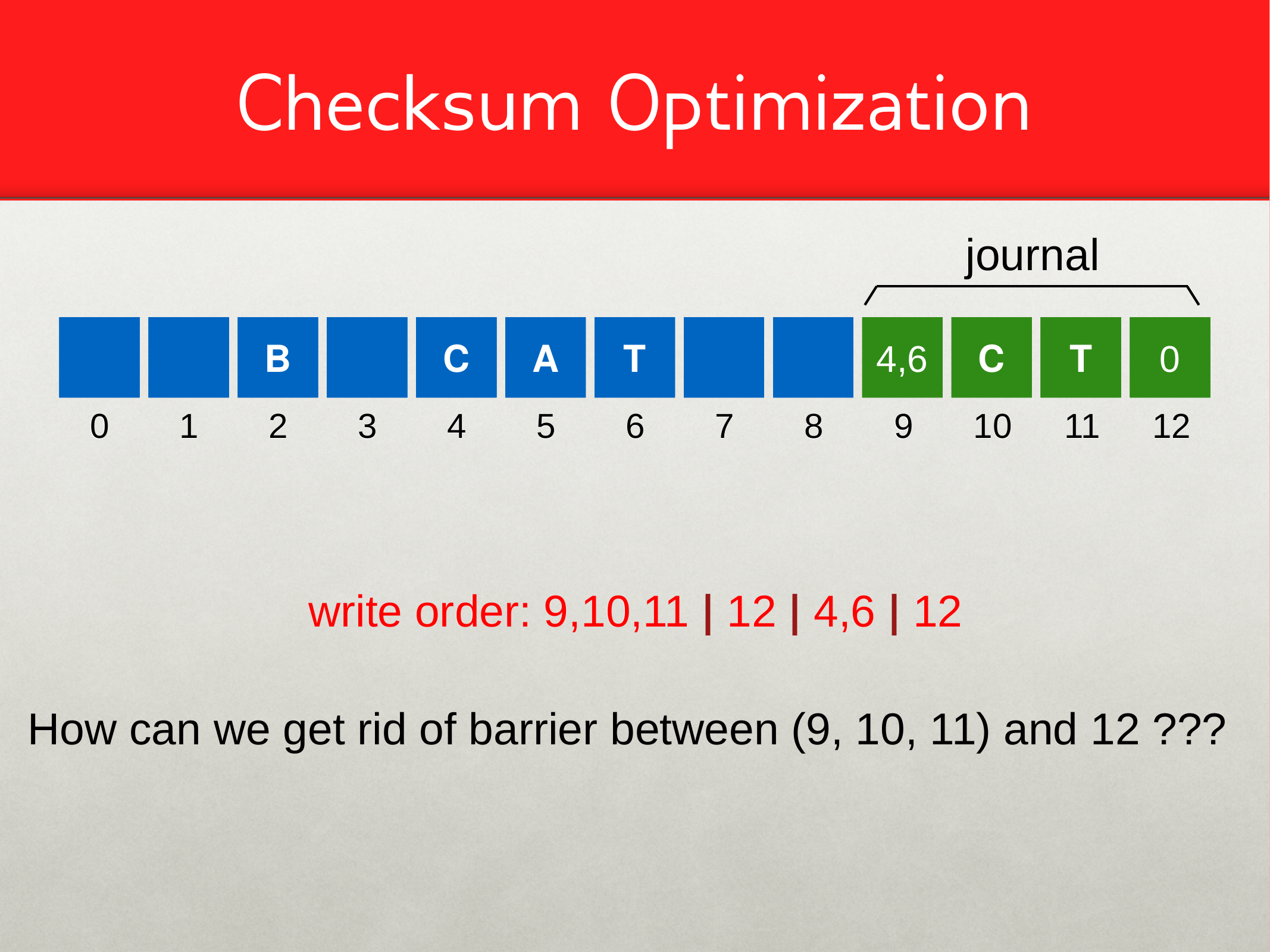

# Checksum Optimization
journal
journal
journal
journal
journal

B
B
B
B

C
C
C
C
A
A
A
A
T
T
T
T

4,6
4,6
4,6
4,6
C
C
C
C
T
T
T
T
0
0
0
0
0
1
2
3
4
5
6
7
8
9
10
11
12
0
0
0
0
0
0
1
1
1
1
1
1
2
2
2
2
2
2
3
3
3
3
3
3
4
4
4
4
4
4
5
5
5
5
5
5
6
6
6
6
6
6
7
7
7
7
7
7
8
8
8
8
8
8
9
9
9
9
9
9
10
10
10
10
10
10
11
11
11
11
11
11
12
12
12
12
12
12
write order: 9,10,11 | 12 | 4,6 | 12
write order: 9,10,11 | 12 | 4,6 | 12
How can we get rid of barrier between (9, 10, 11) and 12 ???